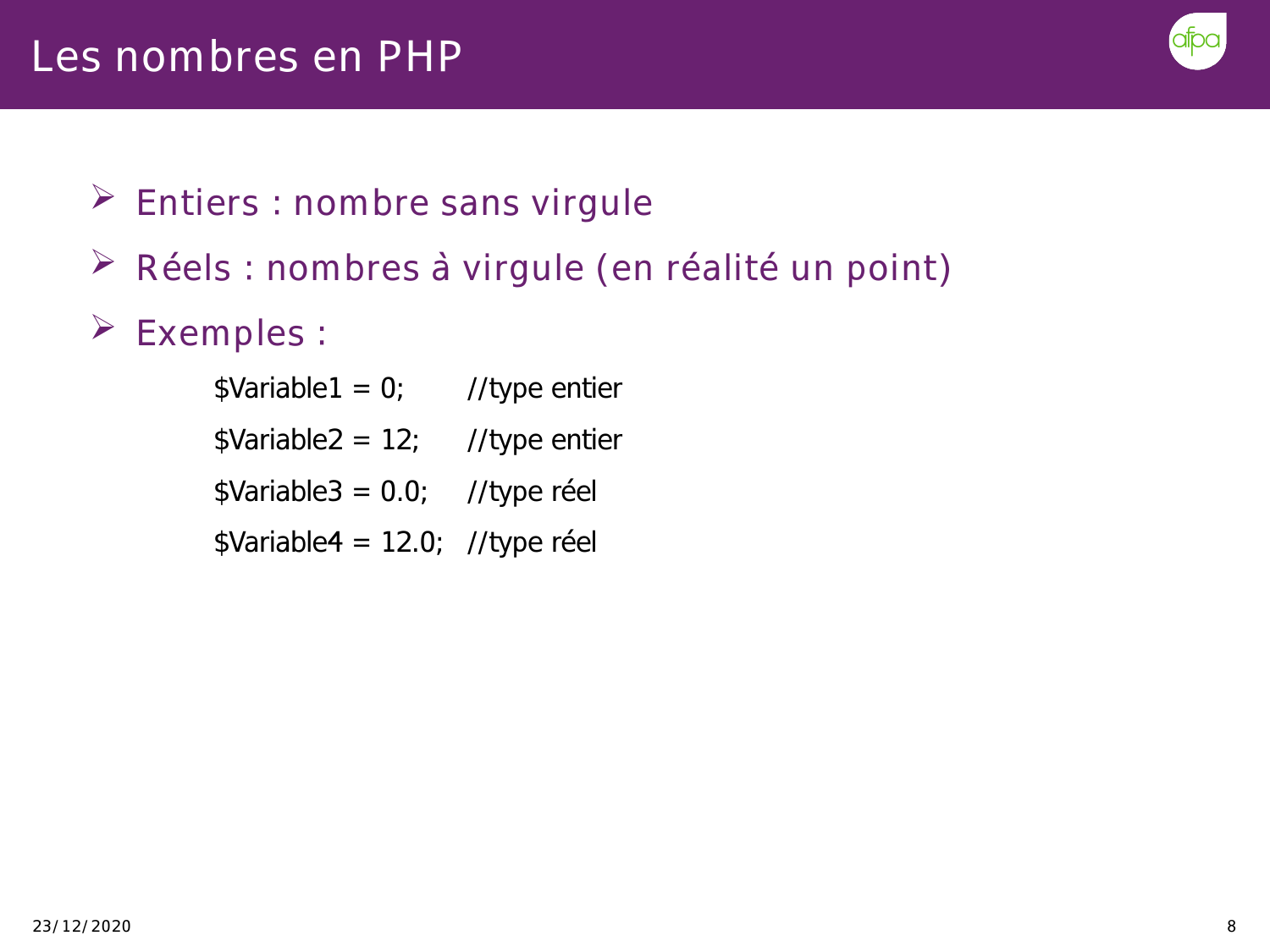

# Les nombres en PHP
Entiers : nombre sans virgule
Réels : nombres à virgule (en réalité un point)
Exemples :
$Variable1 = 0;	//type entier
$Variable2 = 12;	//type entier
$Variable3 = 0.0;	//type réel
$Variable4 = 12.0;	//type réel

23/12/2020
8